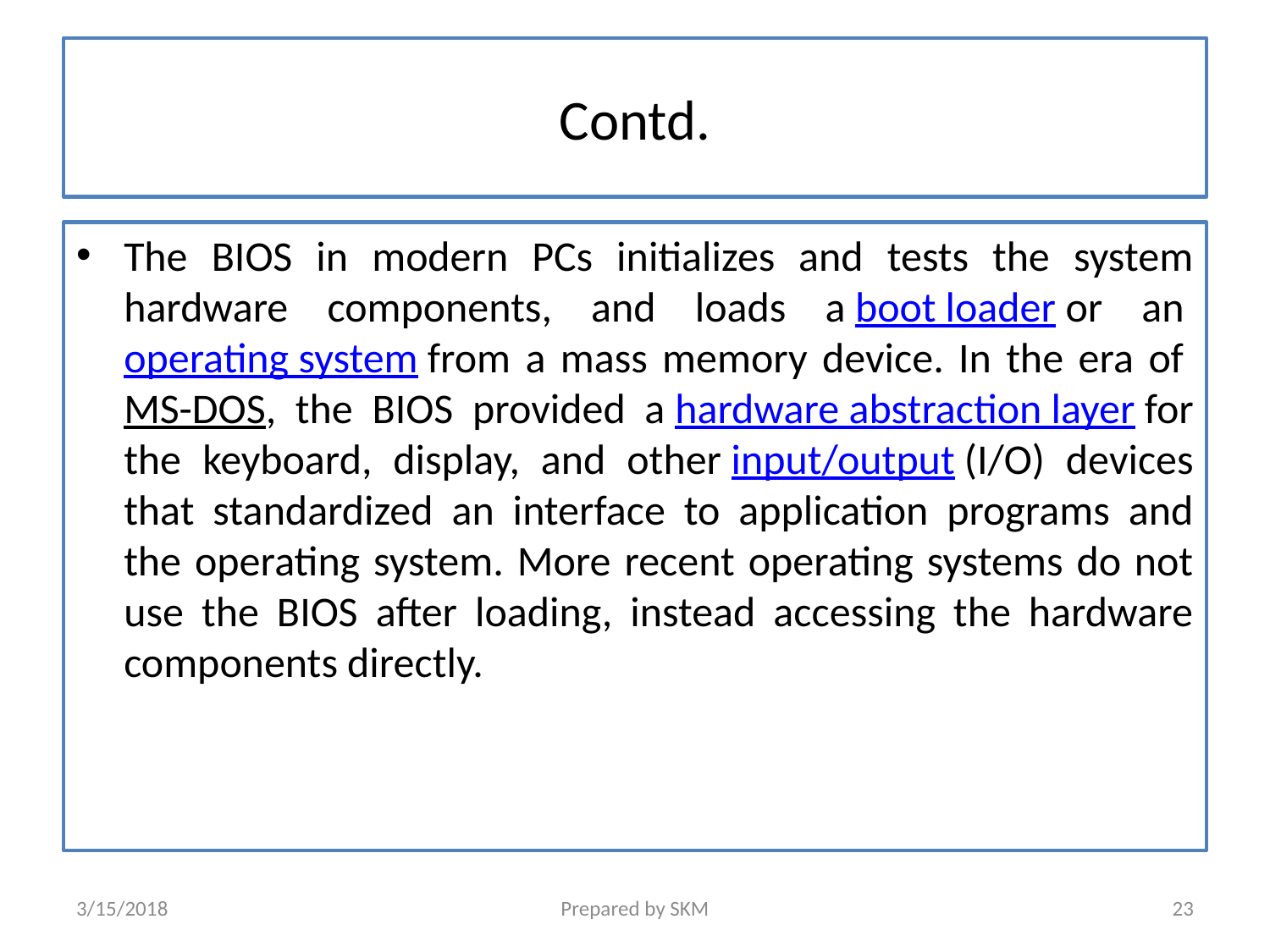

# Contd.
The BIOS in modern PCs initializes and tests the system hardware components, and loads a boot loader or an operating system from a mass memory device. In the era of MS-DOS, the BIOS provided a hardware abstraction layer for the keyboard, display, and other input/output (I/O) devices that standardized an interface to application programs and the operating system. More recent operating systems do not use the BIOS after loading, instead accessing the hardware components directly.
3/15/2018
Prepared by SKM
23